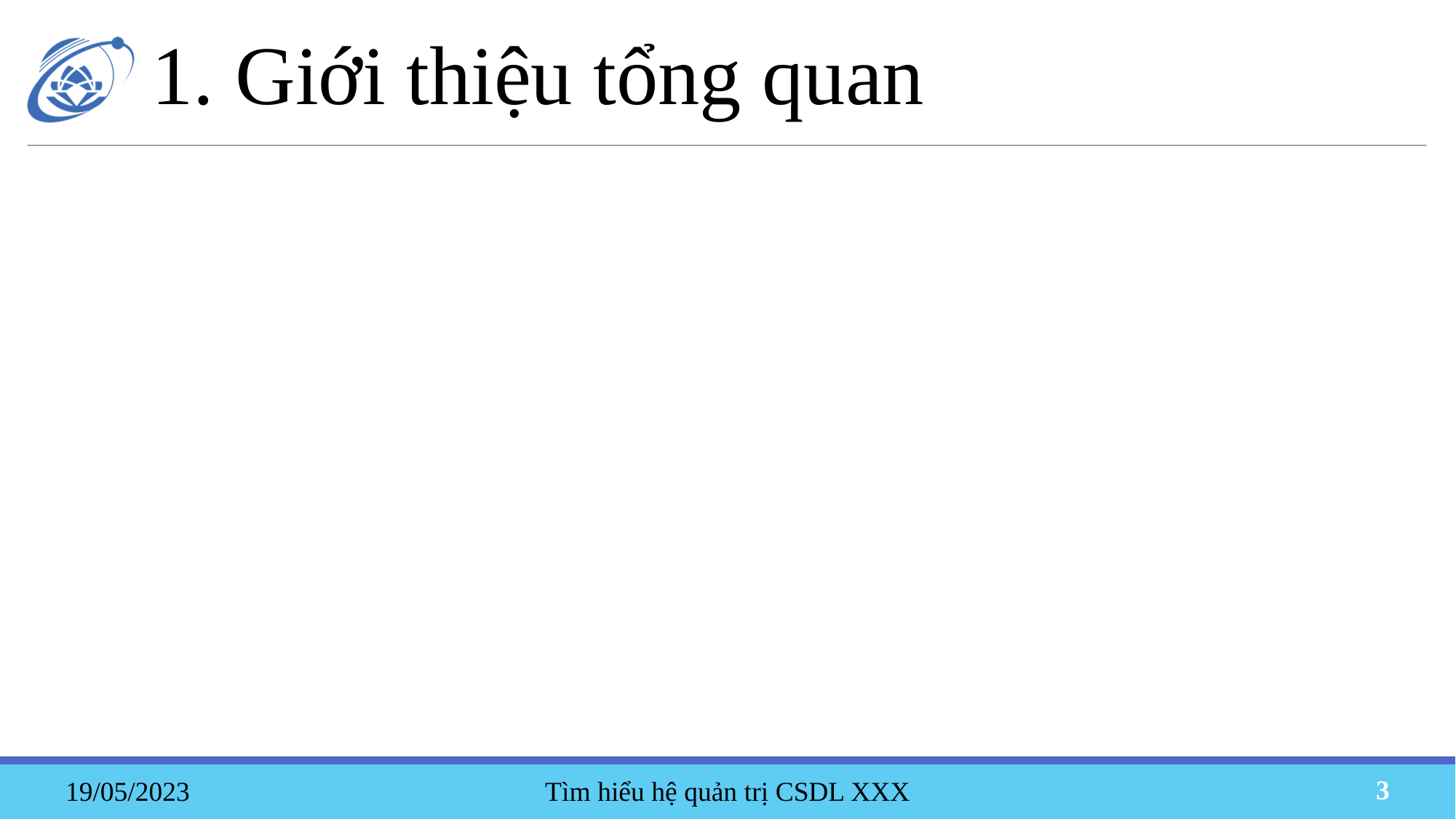

# 1. Giới thiệu tổng quan
Tìm hiểu hệ quản trị CSDL XXX
19/05/2023
3